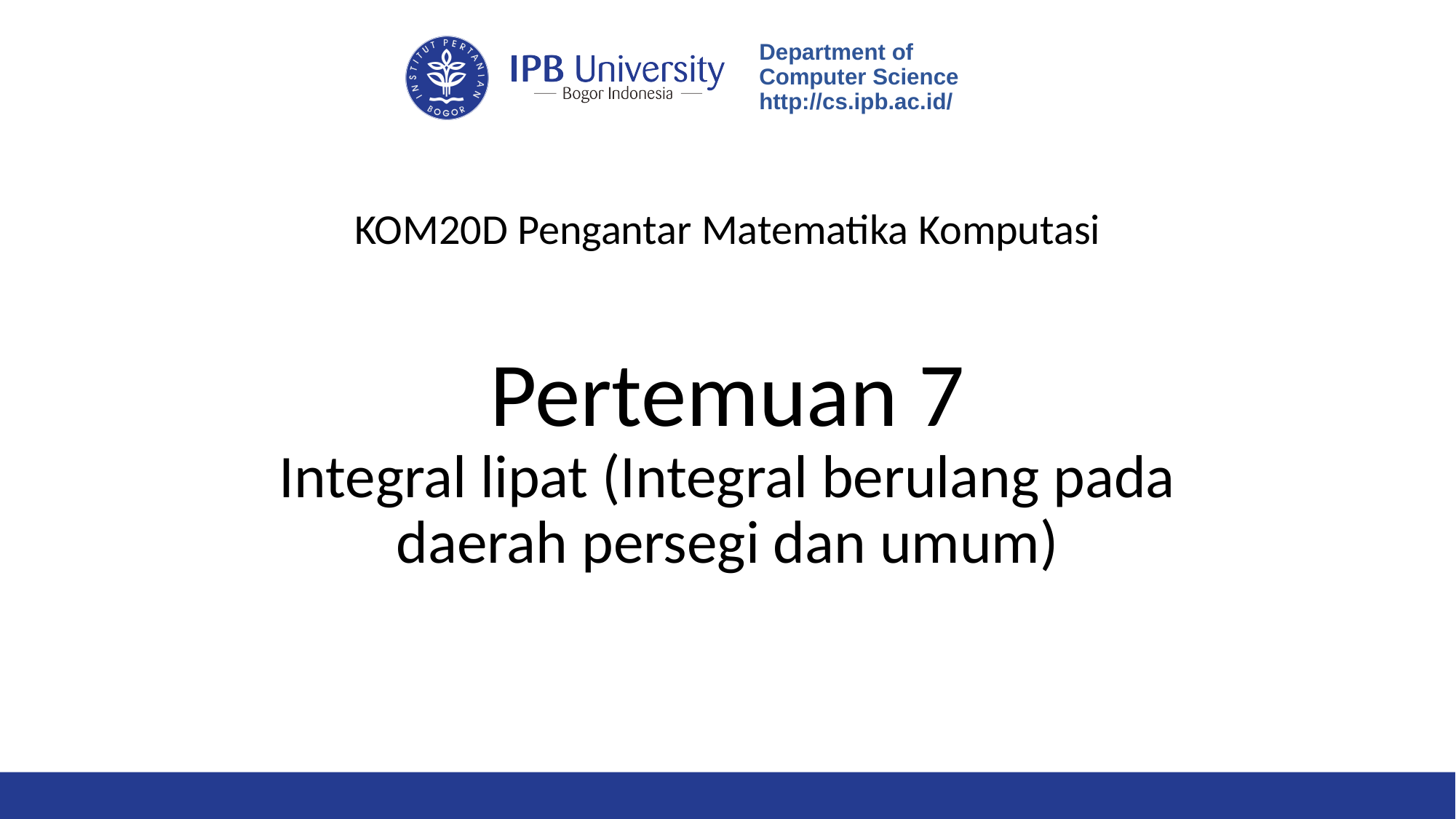

KOM20D Pengantar Matematika Komputasi
# Pertemuan 7 Integral lipat (Integral berulang pada daerah persegi dan umum)

1